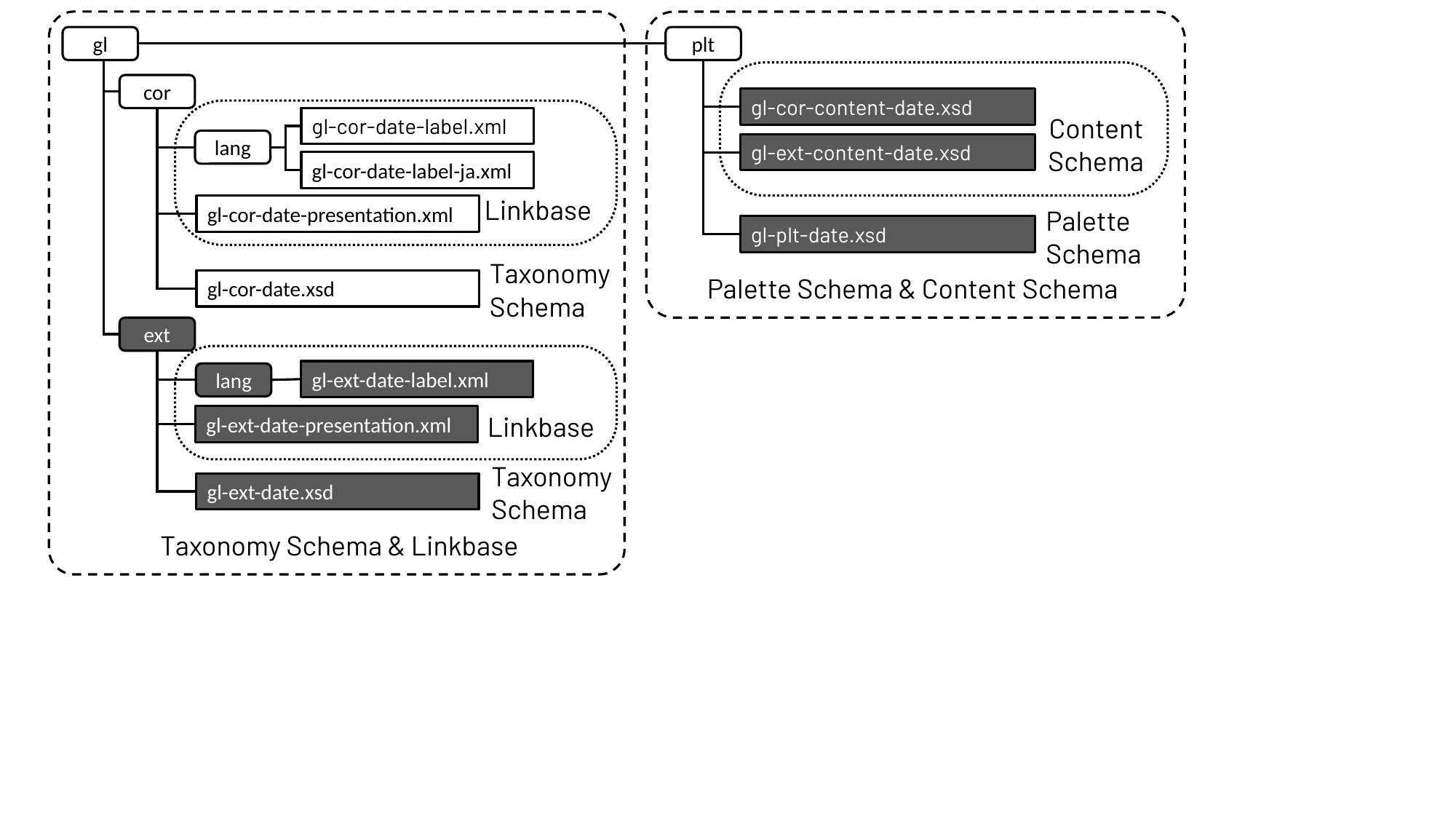

Taxonomy Schema & Linkbase
Palette Schema & Content Schema
gl
plt
Content
Schema
cor
gl-cor-content-date.xsd
Linkbase
gl-cor-date-label.xml
lang
gl-ext-content-date.xsd
gl-cor-date-label-ja.xml
gl-cor-date-presentation.xml
Palette Schema
gl-plt-date.xsd
Taxonomy
Schema
gl-cor-date.xsd
ext
Linkbase
gl-ext-date-label.xml
lang
gl-ext-date-presentation.xml
Taxonomy
Schema
gl-ext-date.xsd